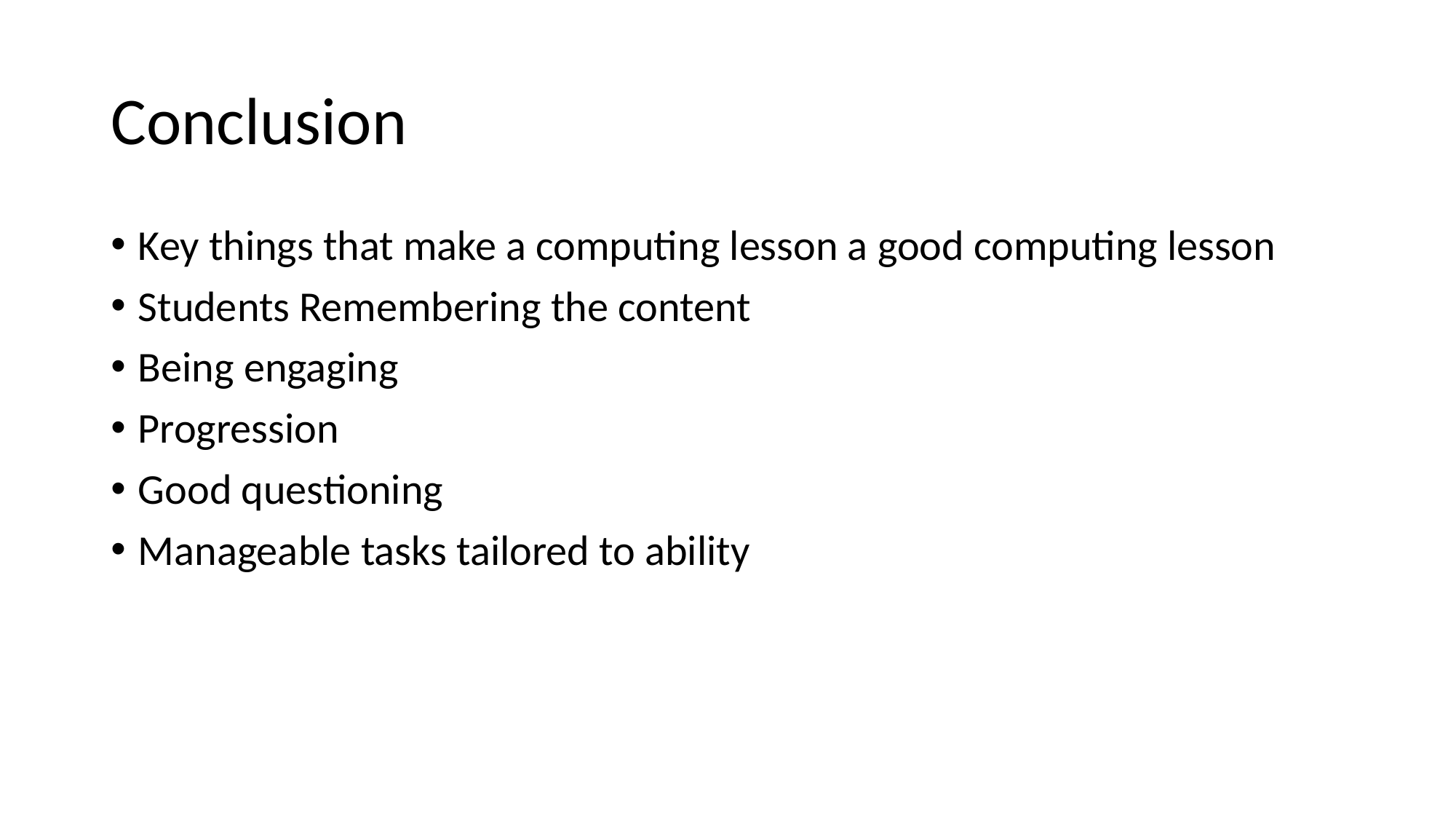

# Conclusion
Key things that make a computing lesson a good computing lesson
Students Remembering the content
Being engaging
Progression
Good questioning
Manageable tasks tailored to ability